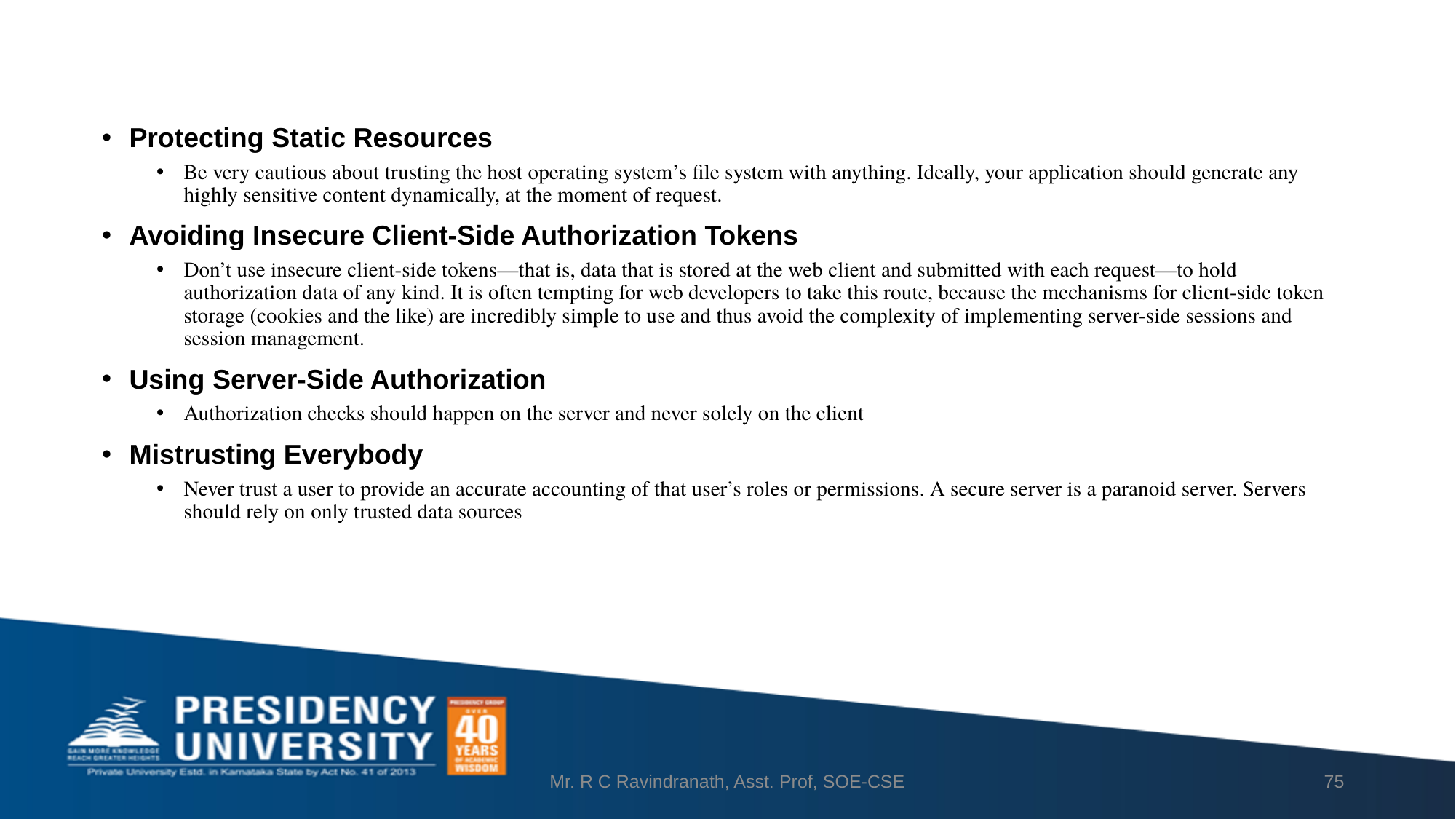

Protecting Static Resources
Be very cautious about trusting the host operating system’s file system with anything. Ideally, your application should generate any highly sensitive content dynamically, at the moment of request.
Avoiding Insecure Client-Side Authorization Tokens
Don’t use insecure client-side tokens—that is, data that is stored at the web client and submitted with each request—to hold authorization data of any kind. It is often tempting for web developers to take this route, because the mechanisms for client-side token storage (cookies and the like) are incredibly simple to use and thus avoid the complexity of implementing server-side sessions and session management.
Using Server-Side Authorization
Authorization checks should happen on the server and never solely on the client
Mistrusting Everybody
Never trust a user to provide an accurate accounting of that user’s roles or permissions. A secure server is a paranoid server. Servers should rely on only trusted data sources

Mr. R C Ravindranath, Asst. Prof, SOE-CSE
75